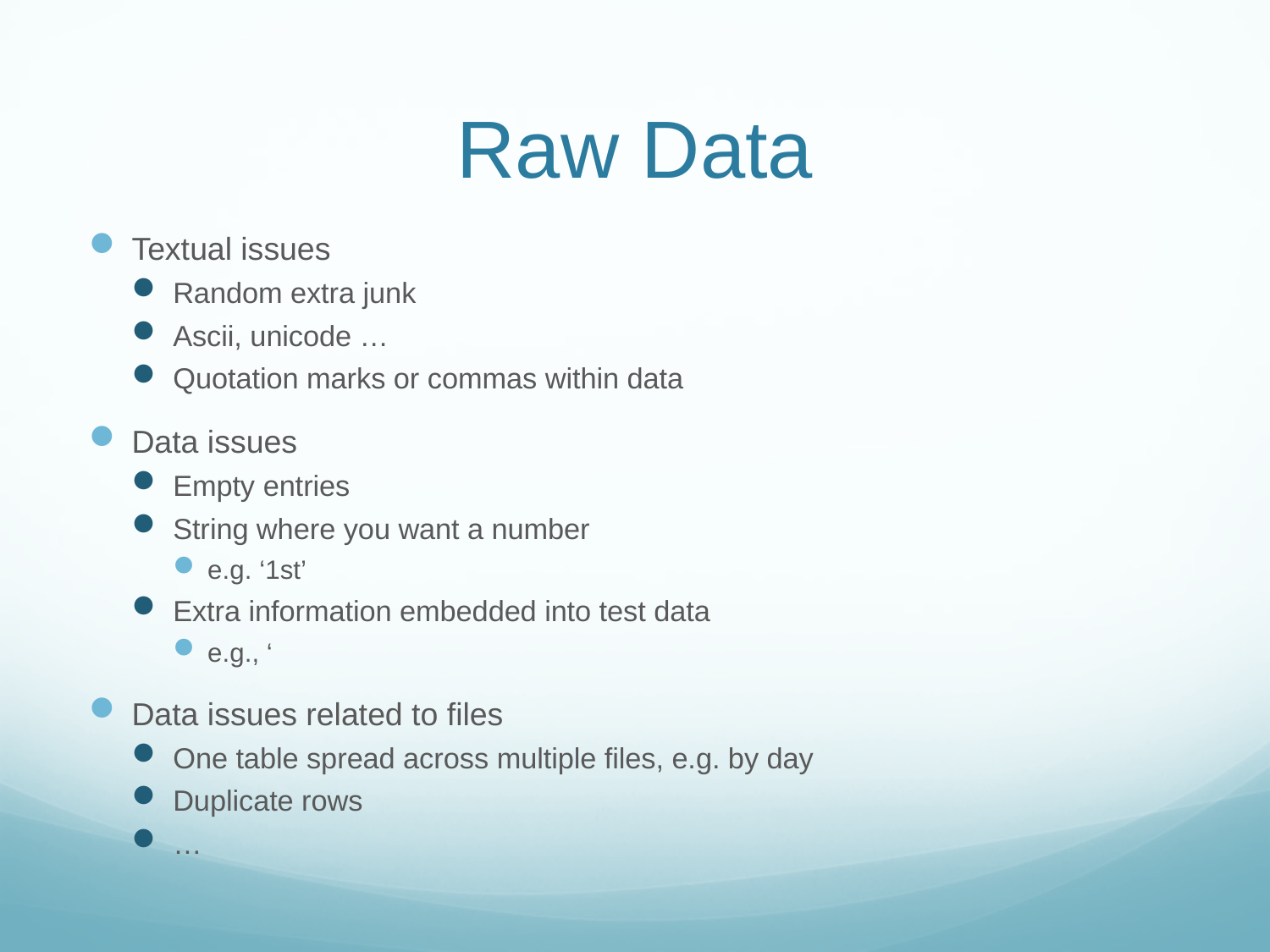

# Raw Data
Textual issues
Random extra junk
Ascii, unicode …
Quotation marks or commas within data
Data issues
Empty entries
String where you want a number
e.g. ‘1st’
Extra information embedded into test data
e.g., ‘
Data issues related to files
One table spread across multiple files, e.g. by day
Duplicate rows
…